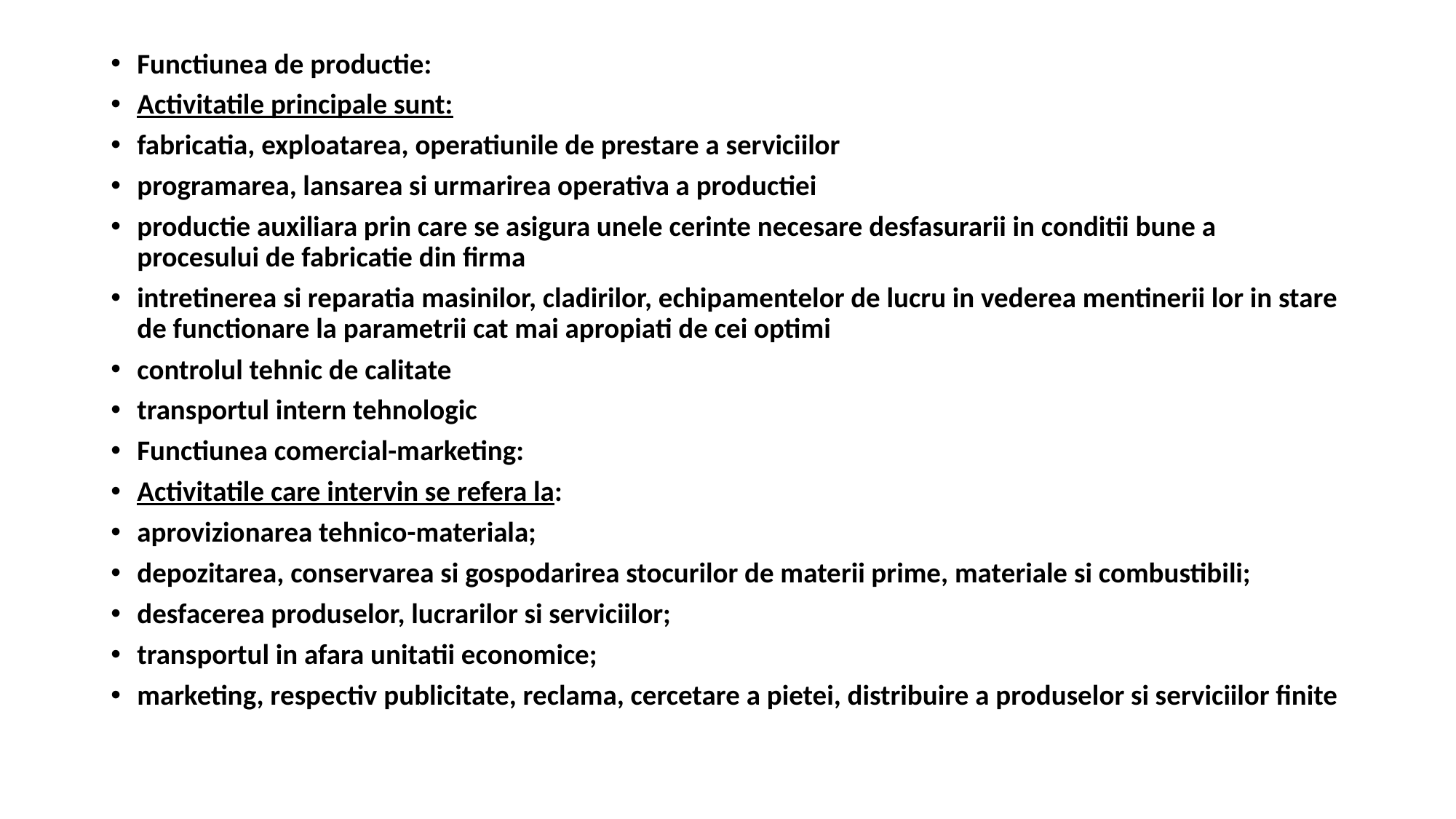

#
Functiunea de productie:
Activitatile principale sunt:
fabricatia, exploatarea, operatiunile de prestare a serviciilor
programarea, lansarea si urmarirea operativa a productiei
productie auxiliara prin care se asigura unele cerinte necesare desfasurarii in conditii bune a procesului de fabricatie din firma
intretinerea si reparatia masinilor, cladirilor, echipamentelor de lucru in vederea mentinerii lor in stare de functionare la parametrii cat mai apropiati de cei optimi
controlul tehnic de calitate
transportul intern tehnologic
Functiunea comercial-marketing:
Activitatile care intervin se refera la:
aprovizionarea tehnico-materiala;
depozitarea, conservarea si gospodarirea stocurilor de materii prime, materiale si combustibili;
desfacerea produselor, lucrarilor si serviciilor;
transportul in afara unitatii economice;
marketing, respectiv publicitate, reclama, cercetare a pietei, distribuire a produselor si serviciilor finite